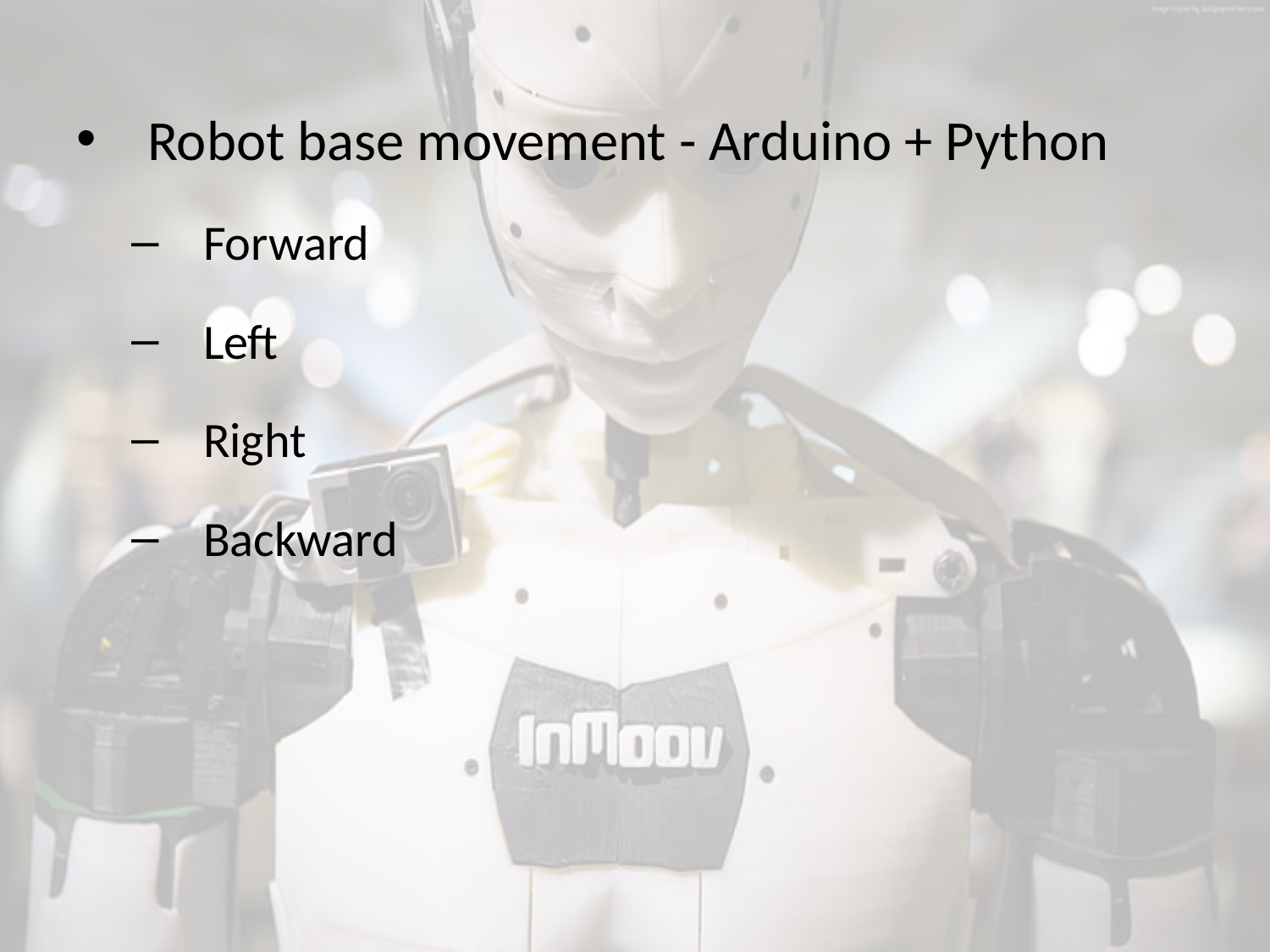

Robot base movement - Arduino + Python
Forward
Left
Right
Backward